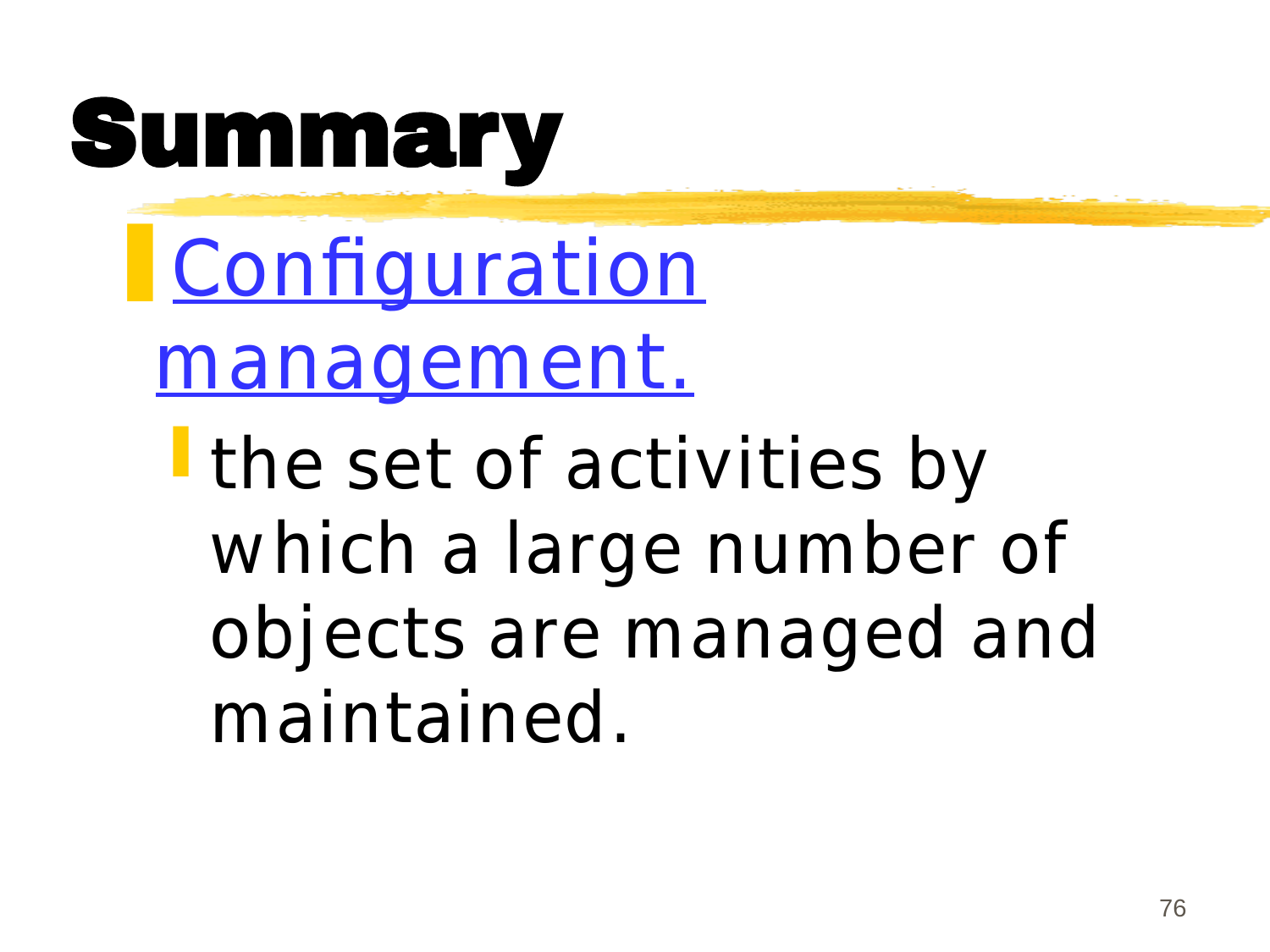

# Summary
Configuration management.
the set of activities by which a large number of objects are managed and maintained.
76